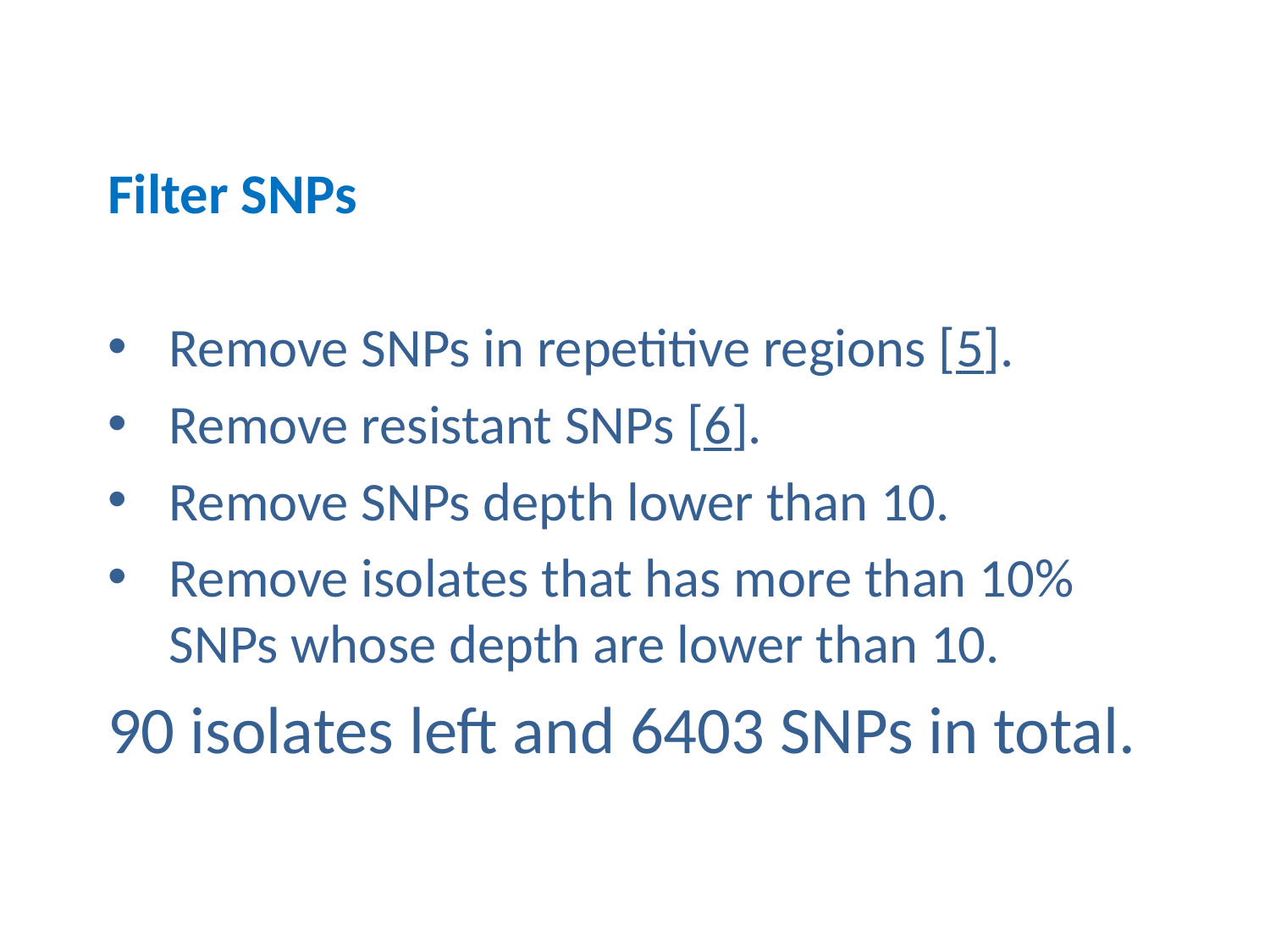

# Filter SNPs
Remove SNPs in repetitive regions [5].
Remove resistant SNPs [6].
Remove SNPs depth lower than 10.
Remove isolates that has more than 10% SNPs whose depth are lower than 10.
90 isolates left and 6403 SNPs in total.